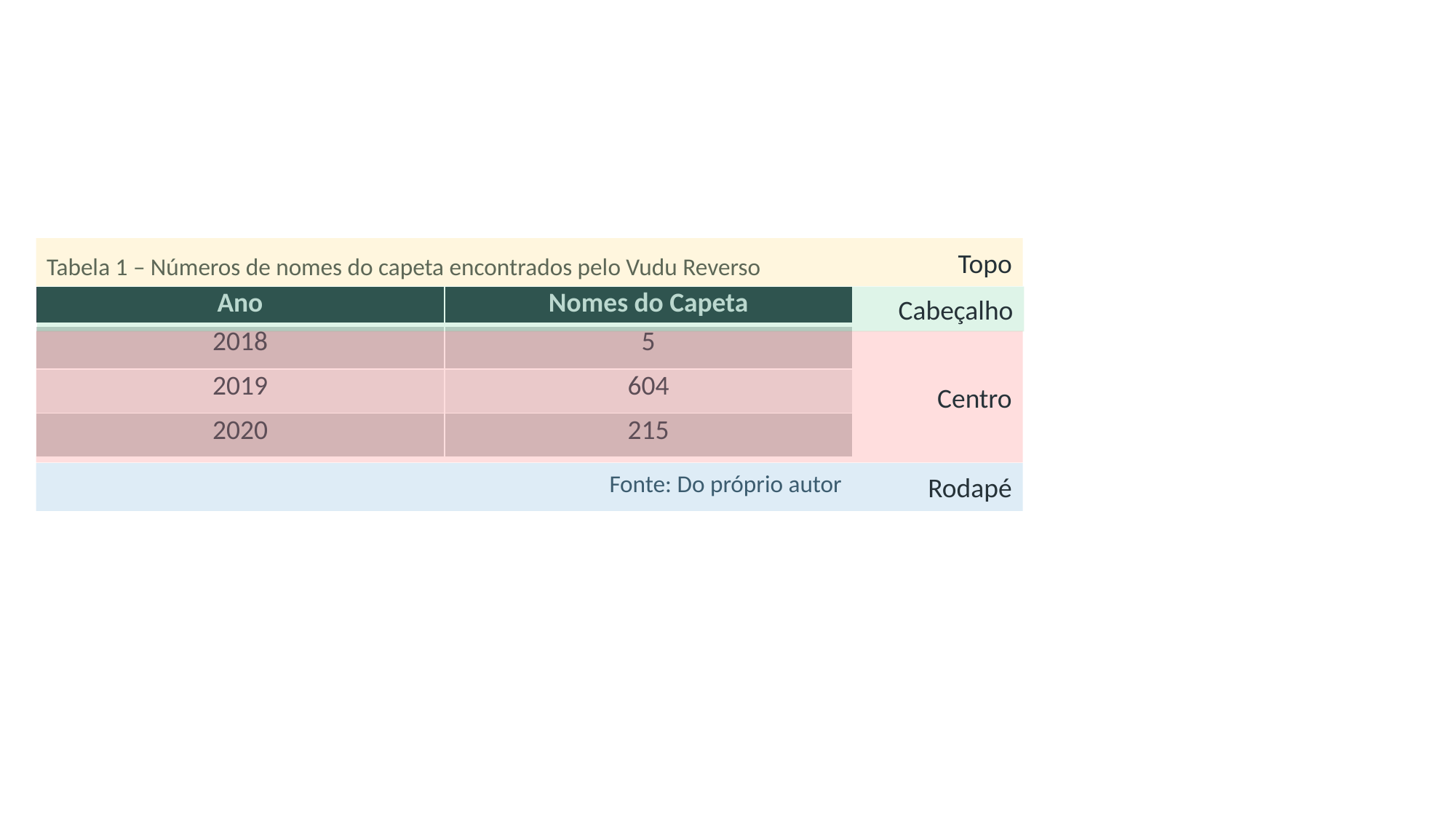

Topo
Tabela 1 – Números de nomes do capeta encontrados pelo Vudu Reverso
| Ano | Nomes do Capeta |
| --- | --- |
| 2018 | 5 |
| 2019 | 604 |
| 2020 | 215 |
Cabeçalho
Centro
Fonte: Do próprio autor
Rodapé